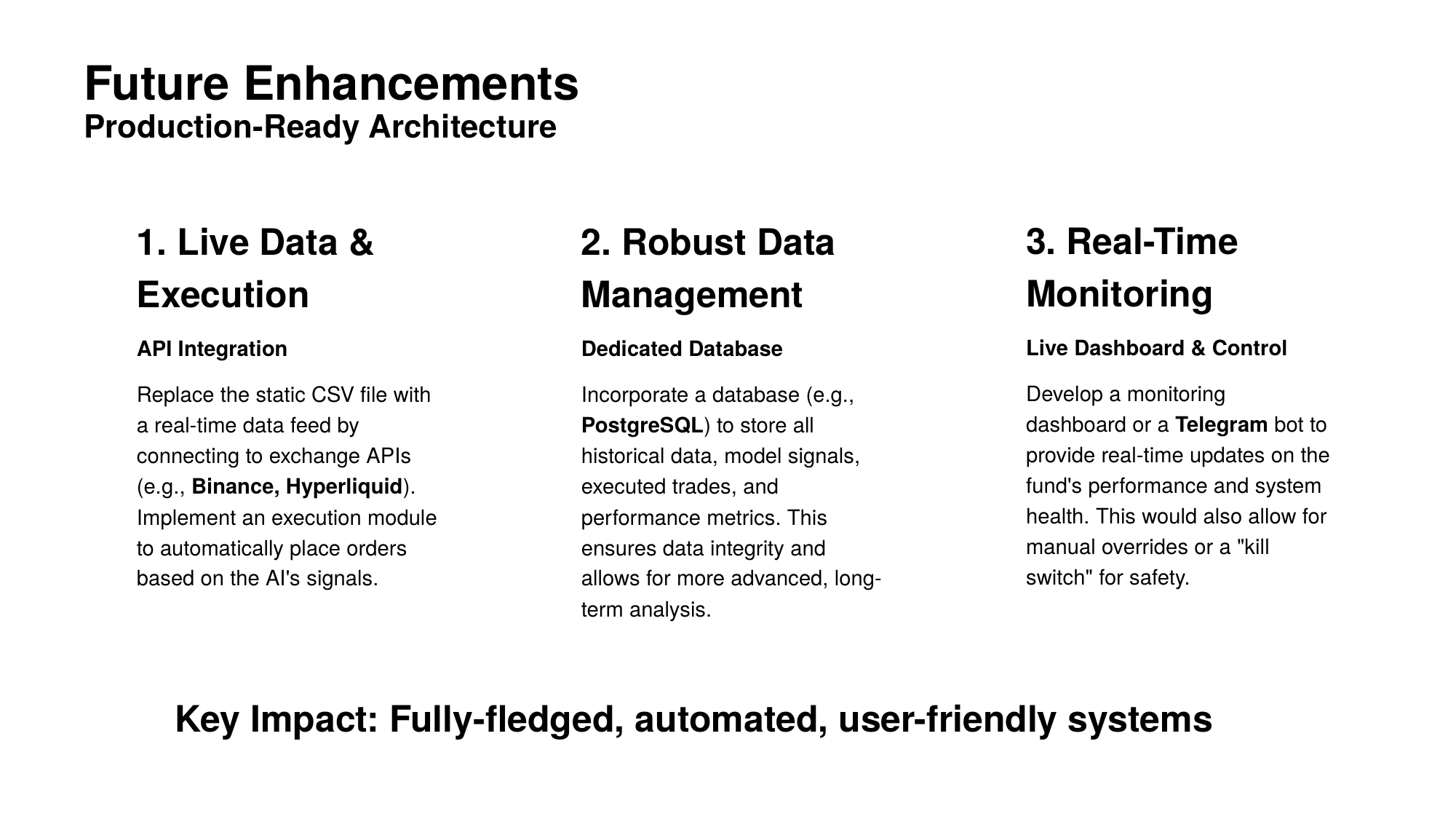

# Future Enhancements Production-Ready Architecture
3. Real-Time Monitoring
Live Dashboard & Control
Develop a monitoring dashboard or a Telegram bot to provide real-time updates on the fund's performance and system health. This would also allow for manual overrides or a "kill switch" for safety.
1. Live Data & Execution
API Integration
Replace the static CSV file with a real-time data feed by connecting to exchange APIs (e.g., Binance, Hyperliquid). Implement an execution module to automatically place orders based on the AI's signals.
2. Robust Data Management
Dedicated Database
Incorporate a database (e.g., PostgreSQL) to store all historical data, model signals, executed trades, and performance metrics. This ensures data integrity and allows for more advanced, long-term analysis.
Key Impact: Fully-fledged, automated, user-friendly systems